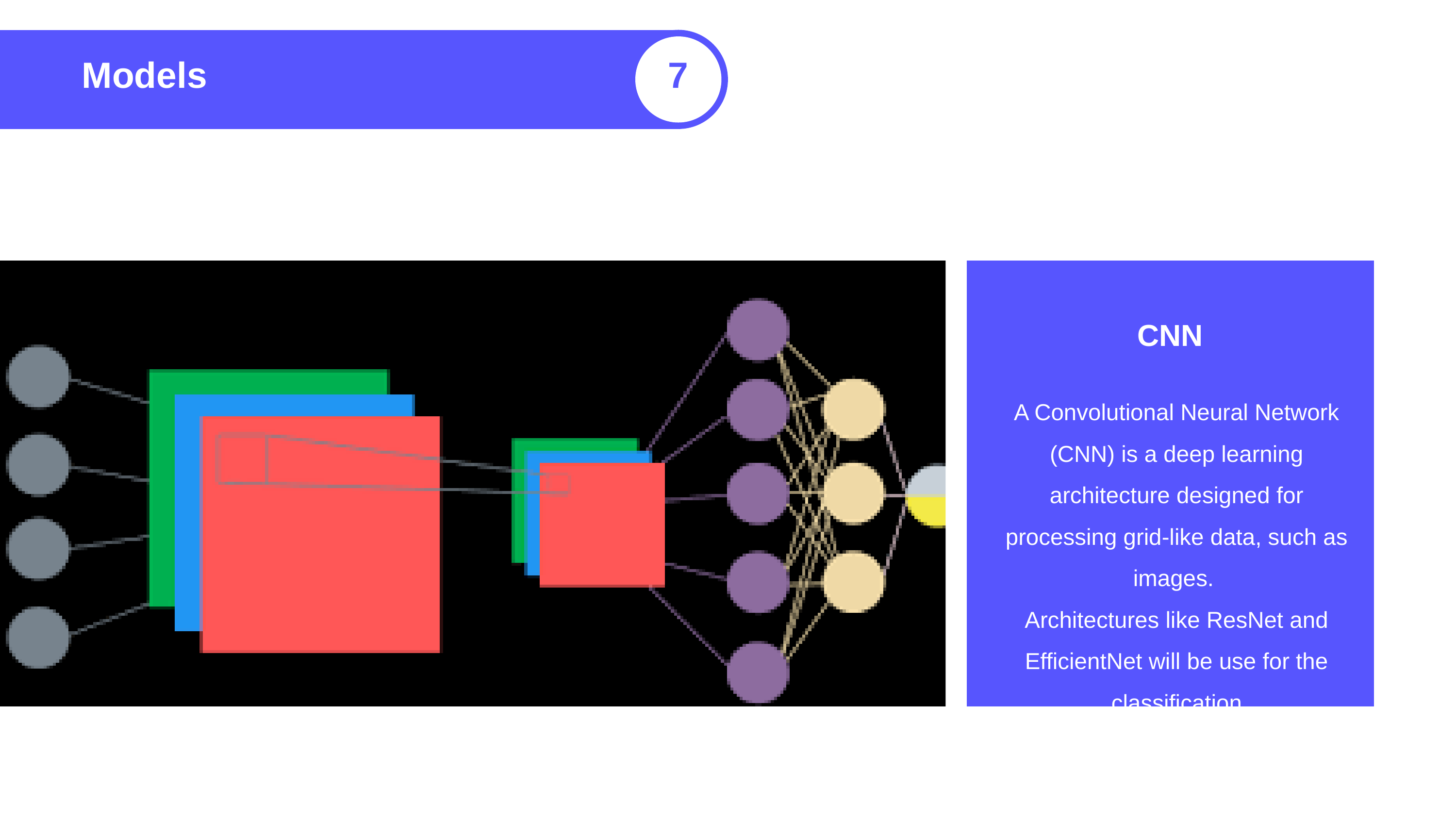

Models
7

CNN
A Convolutional Neural Network (CNN) is a deep learning architecture designed for processing grid-like data, such as images.
Architectures like ResNet and EfficientNet will be use for the classification